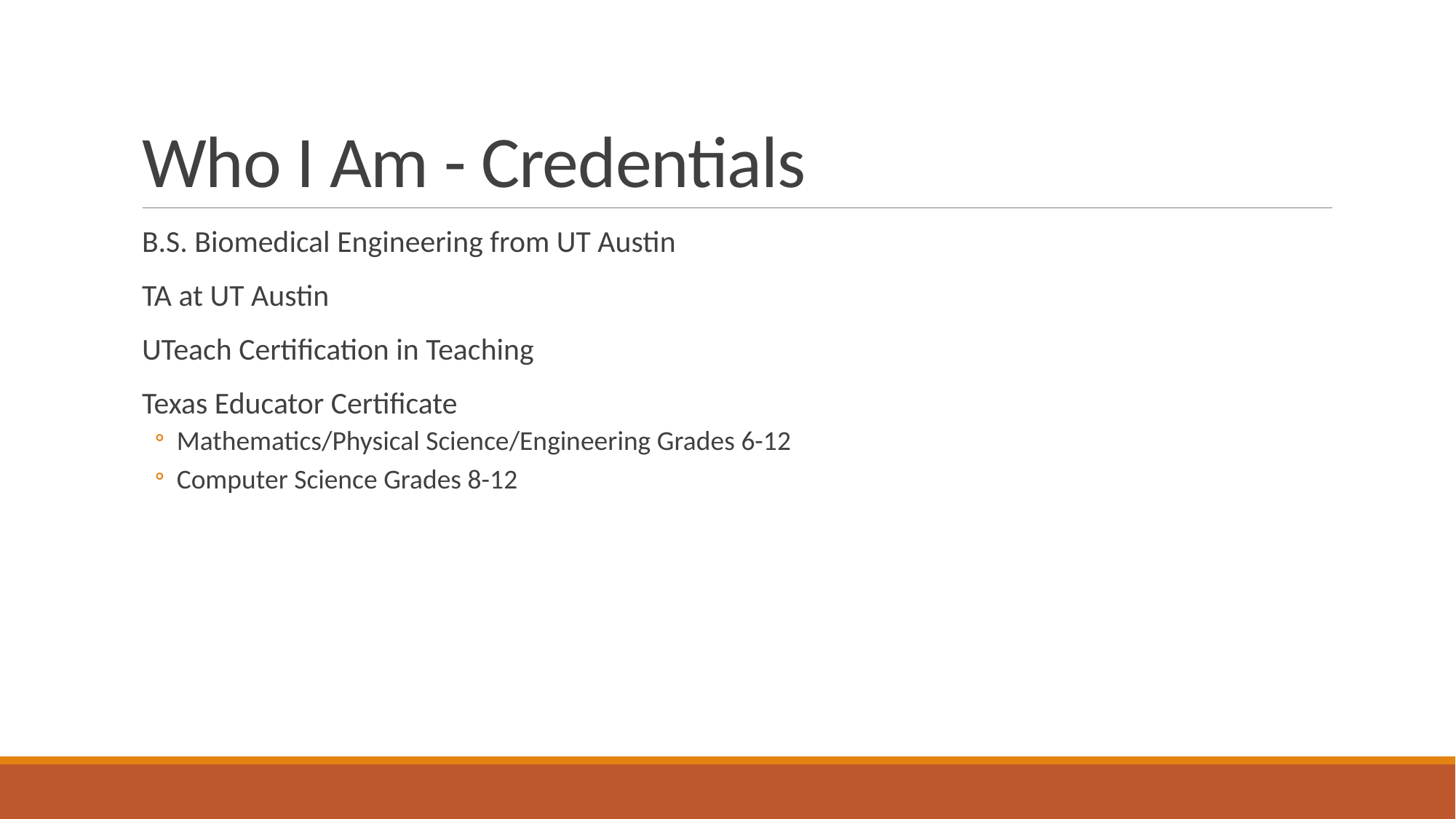

# Who I Am - Credentials
B.S. Biomedical Engineering from UT Austin
TA at UT Austin
UTeach Certification in Teaching
Texas Educator Certificate
Mathematics/Physical Science/Engineering Grades 6-12
Computer Science Grades 8-12